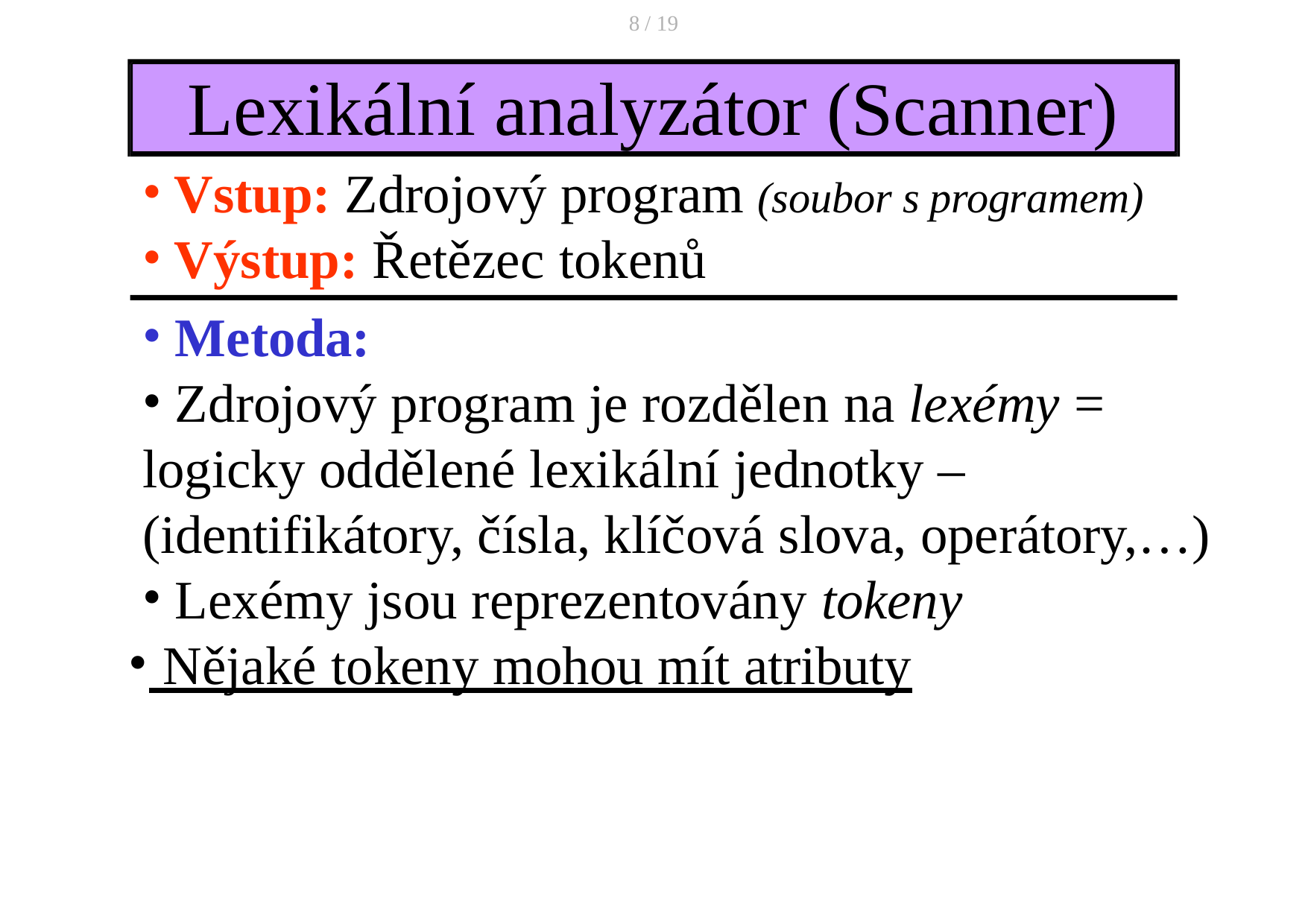

8 / 19
# Lexikální analyzátor (Scanner)

Vstup: Zdrojový program (soubor s programem)
Výstup: Řetězec tokenů
Metoda:
Zdrojový program je rozdělen na lexémy =
logicky oddělené lexikální jednotky – (identifikátory, čísla, klíčová slova, operátory,…)
Lexémy jsou reprezentovány tokeny
 Nějaké tokeny mohou mít atributy